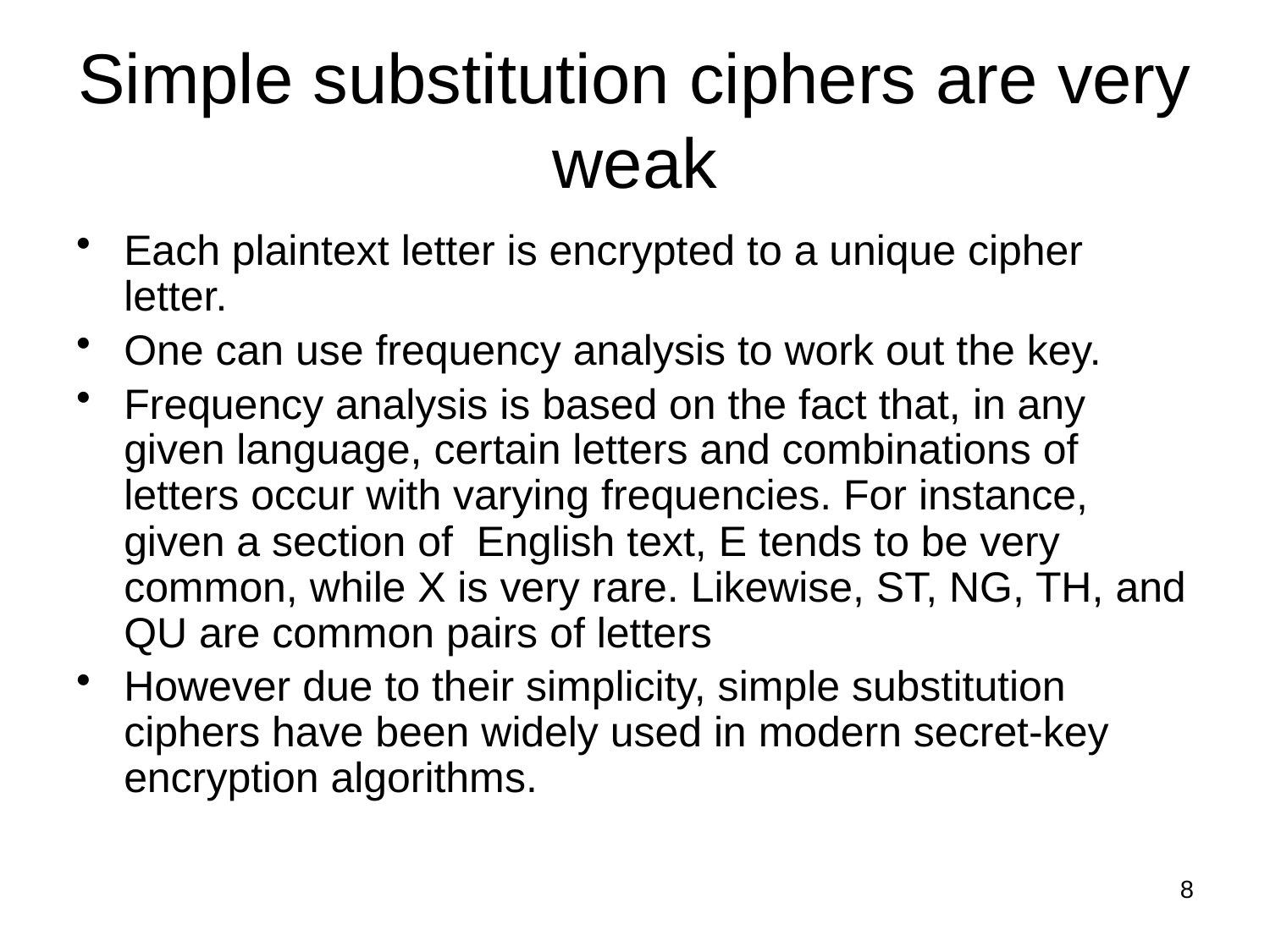

# Simple substitution ciphers are very weak
Each plaintext letter is encrypted to a unique cipher letter.
One can use frequency analysis to work out the key.
Frequency analysis is based on the fact that, in any given language, certain letters and combinations of letters occur with varying frequencies. For instance, given a section of  English text, E tends to be very common, while X is very rare. Likewise, ST, NG, TH, and QU are common pairs of letters
However due to their simplicity, simple substitution ciphers have been widely used in modern secret-key encryption algorithms.
8